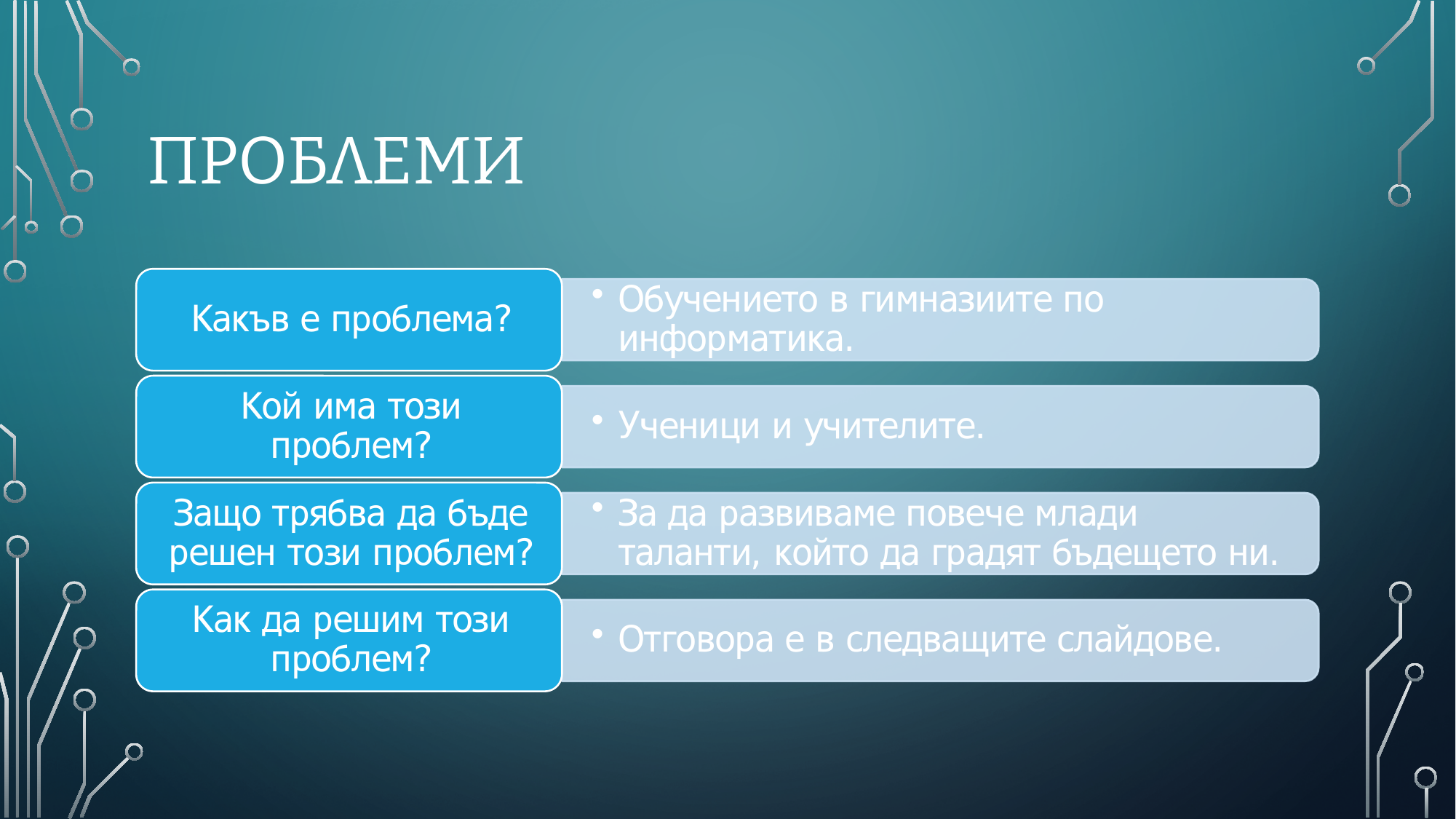

# проблеми
Обучението в гимназиите по информатика.
Какъв е проблема?
Ученици и учителите.
Кой има този проблем?
За да развиваме повече млади таланти, който да градят бъдещето ни.
Защо трябва да бъде решен този проблем?
Отговора е в следващите слайдове.
Как да решим този проблем?